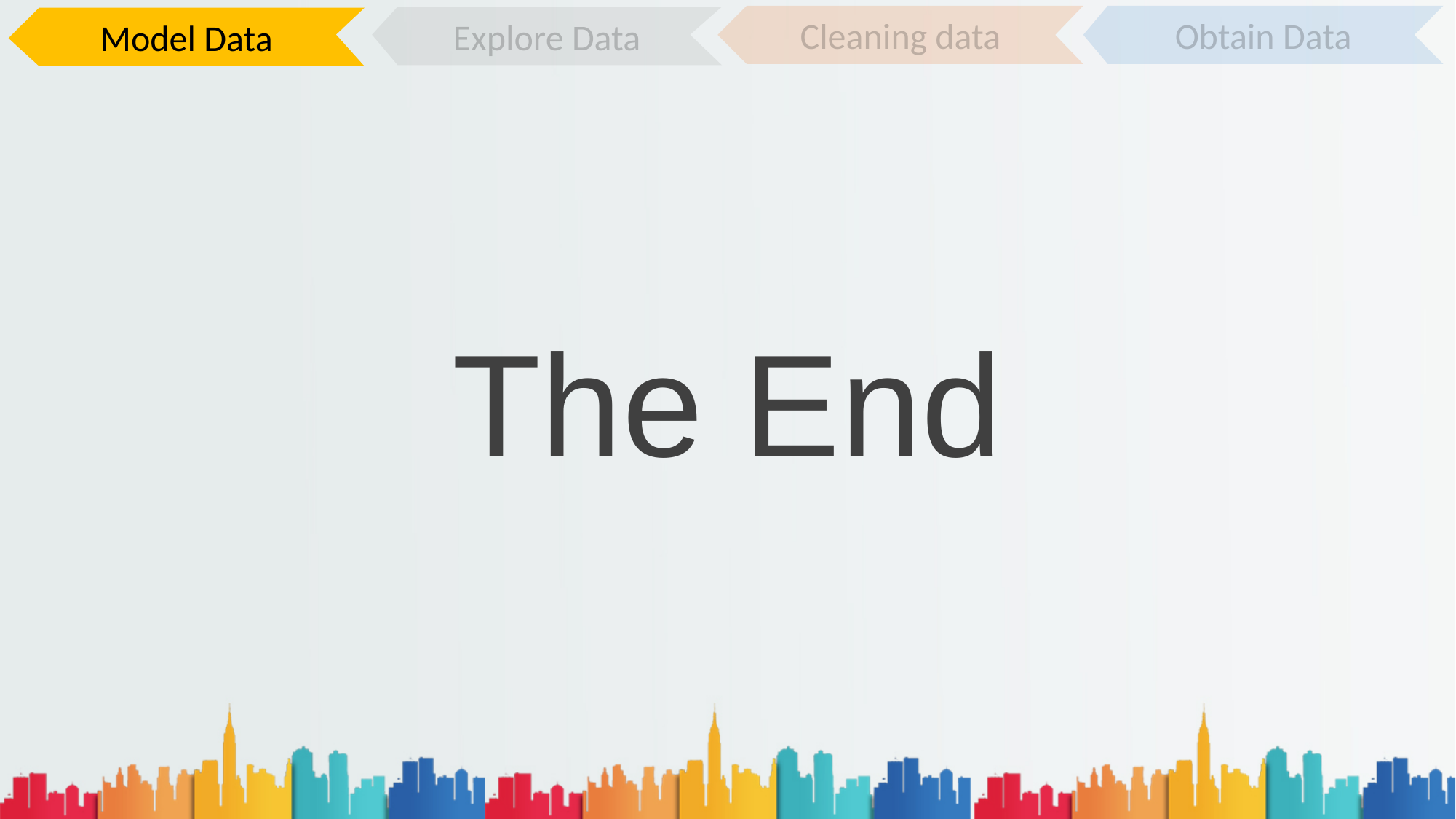

Obtain Data
Cleaning data
Explore Data
Model Data
# The End